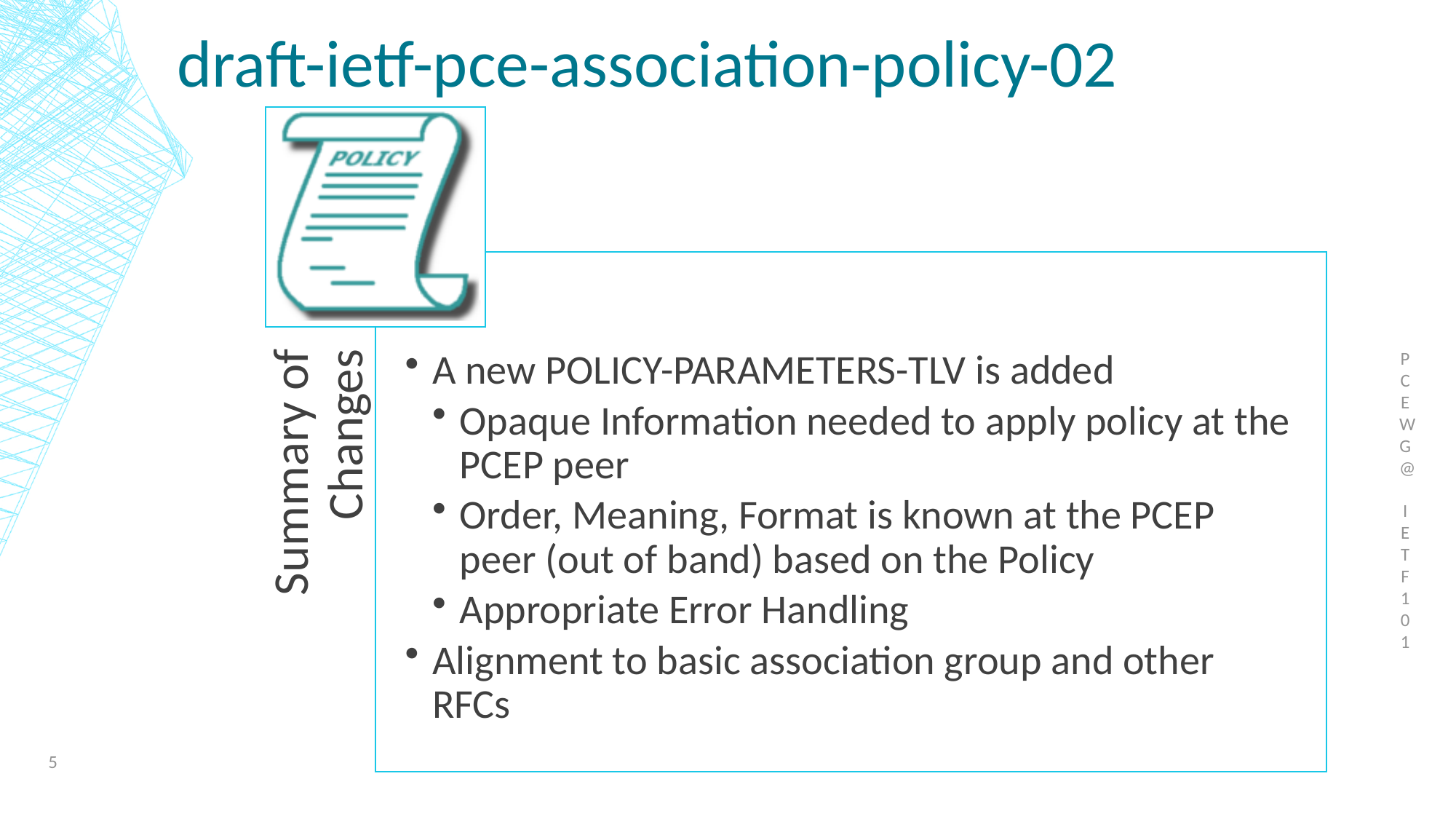

# draft-ietf-pce-association-policy-02
PCE WG @ IETF 101
Summary of Changes
A new POLICY-PARAMETERS-TLV is added
Opaque Information needed to apply policy at the PCEP peer
Order, Meaning, Format is known at the PCEP peer (out of band) based on the Policy
Appropriate Error Handling
Alignment to basic association group and other RFCs
5